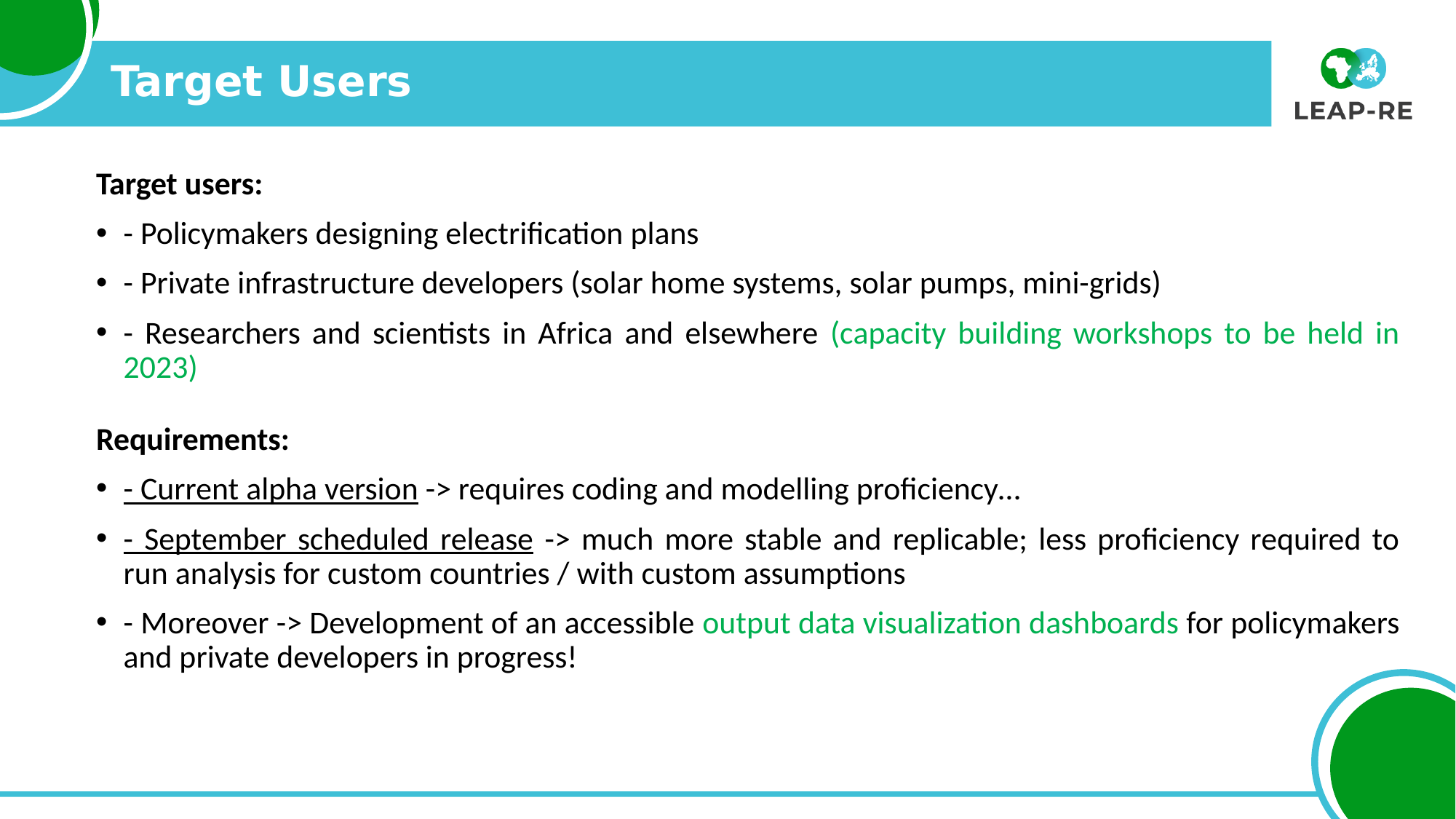

# Target Users
Target users:
- Policymakers designing electrification plans
- Private infrastructure developers (solar home systems, solar pumps, mini-grids)
- Researchers and scientists in Africa and elsewhere (capacity building workshops to be held in 2023)

Requirements:
- Current alpha version -> requires coding and modelling proficiency…
- September scheduled release -> much more stable and replicable; less proficiency required to run analysis for custom countries / with custom assumptions
- Moreover -> Development of an accessible output data visualization dashboards for policymakers and private developers in progress!